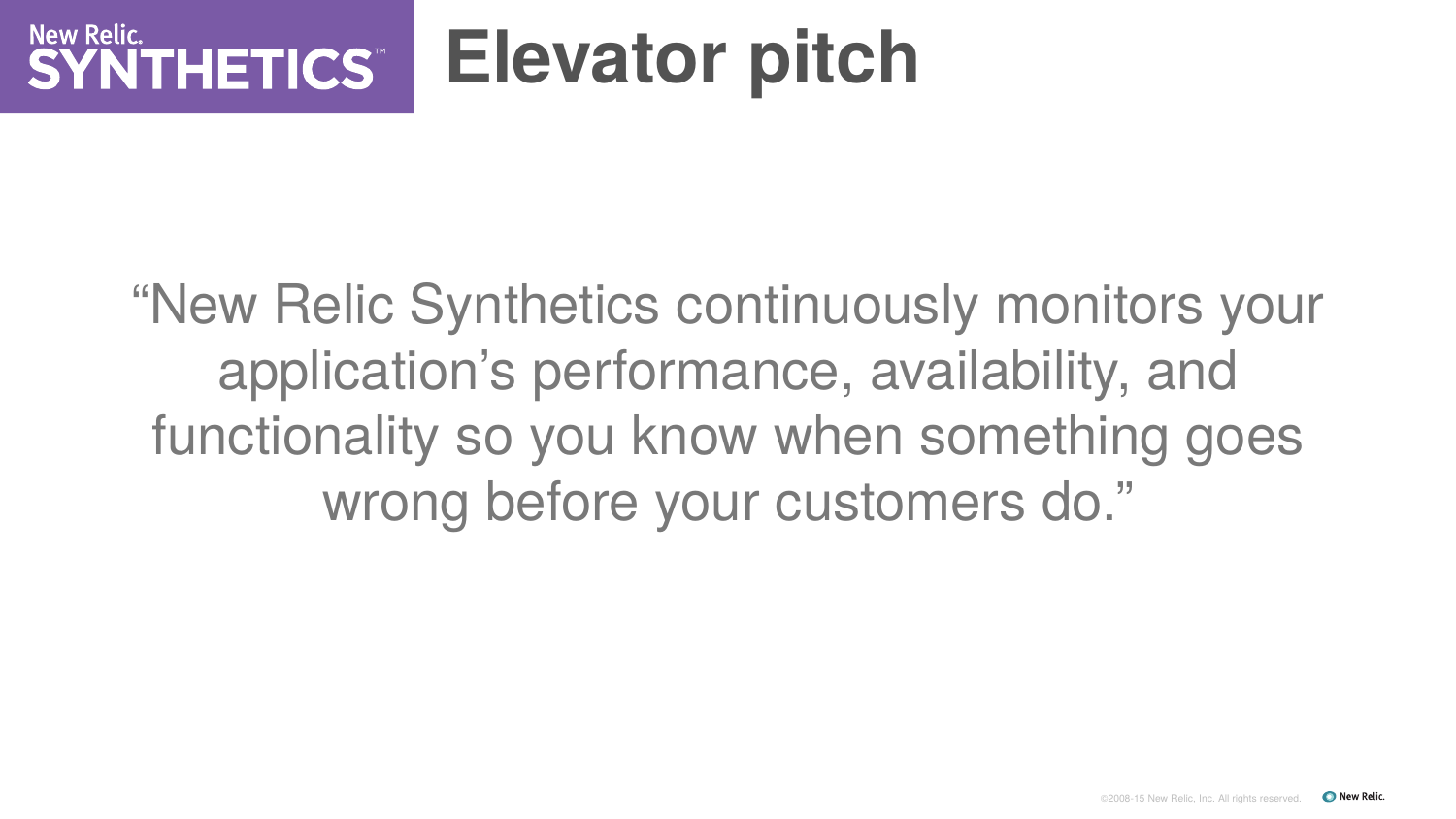

Elevator pitch

“New Relic Synthetics continuously monitors your application’s performance, availability, and functionality so you know when something goes wrong before your customers do.”